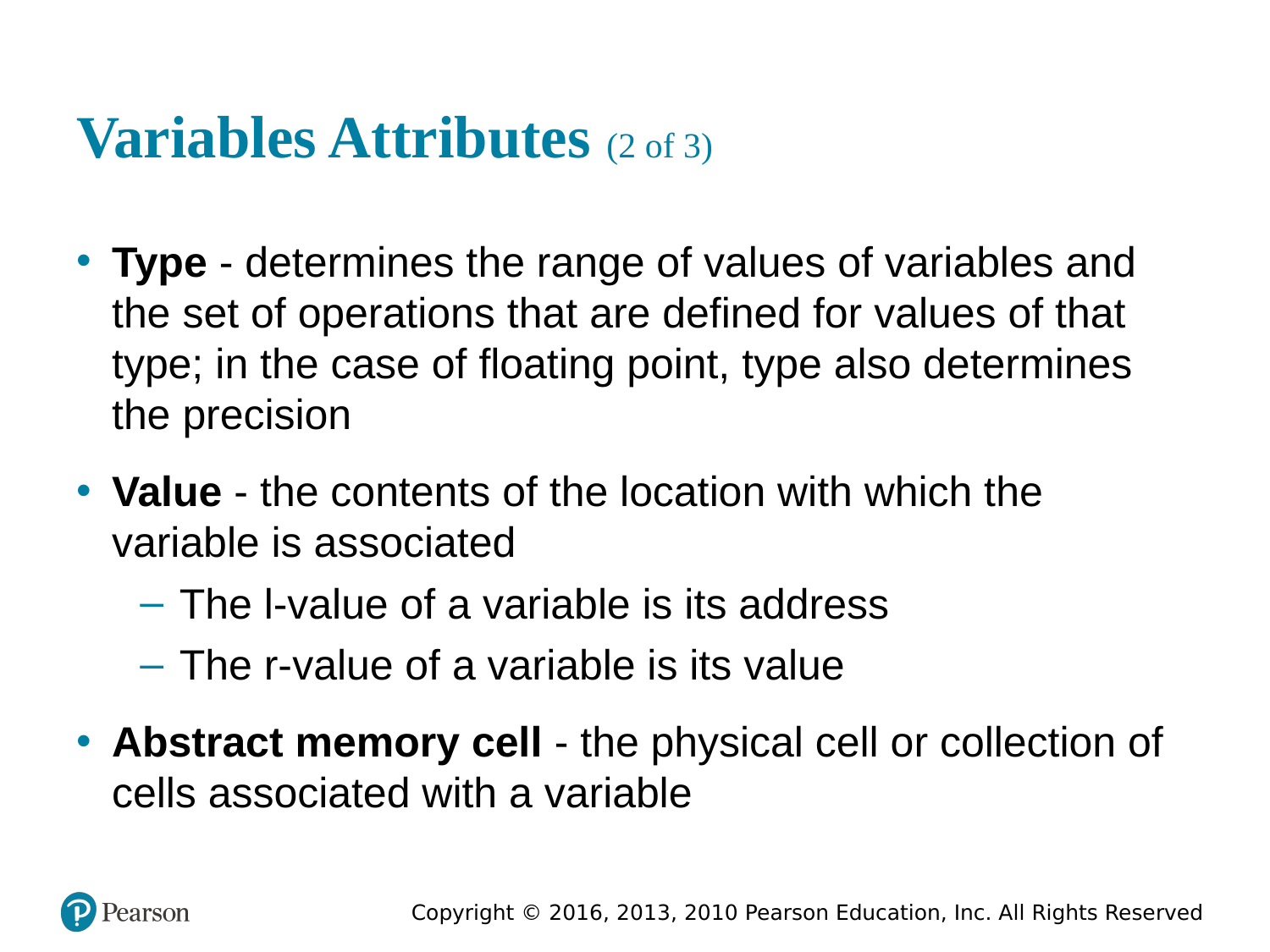

# Variables Attributes (2 of 3)
Type - determines the range of values of variables and the set of operations that are defined for values of that type; in the case of floating point, type also determines the precision
Value - the contents of the location with which the variable is associated
The l-value of a variable is its address
The r-value of a variable is its value
Abstract memory cell - the physical cell or collection of cells associated with a variable